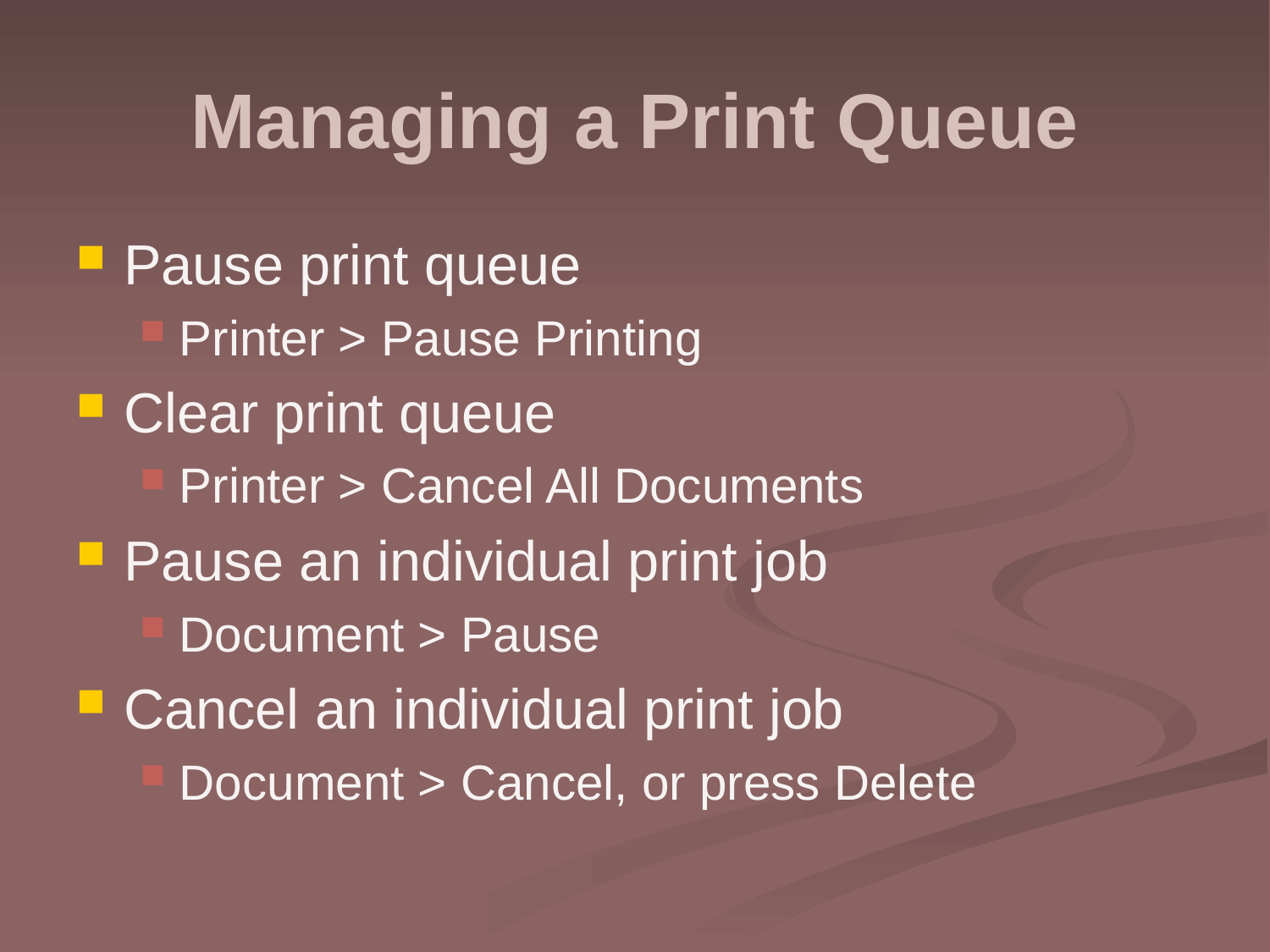

# Managing a Print Queue
Pause print queue
Printer > Pause Printing
Clear print queue
Printer > Cancel All Documents
Pause an individual print job
Document > Pause
Cancel an individual print job
Document > Cancel, or press Delete